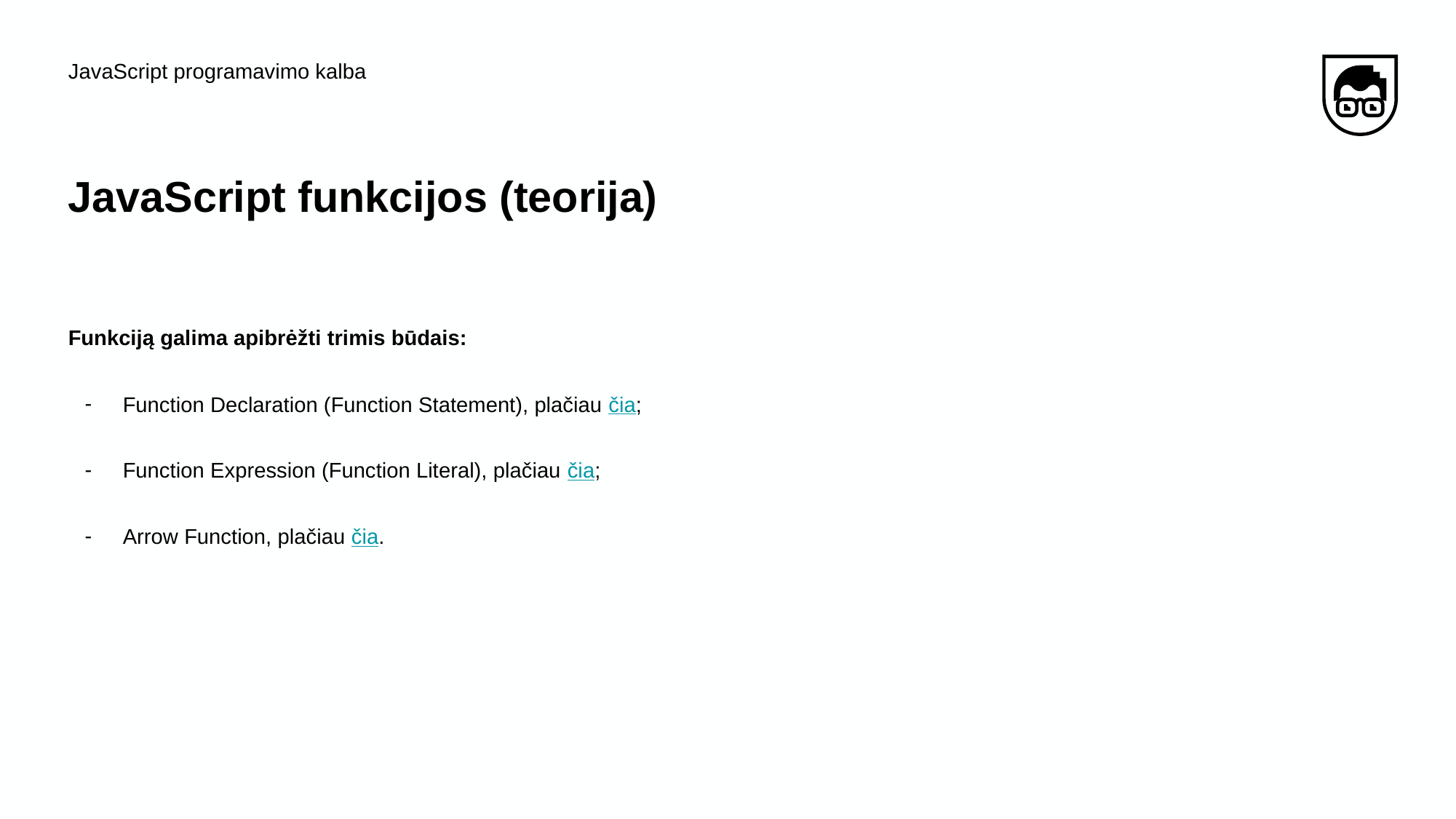

JavaScript programavimo kalba
# JavaScript funkcijos (teorija)
Funkciją galima apibrėžti trimis būdais:

Function Declaration (Function Statement), plačiau čia;

Function Expression (Function Literal), plačiau čia;

Arrow Function, plačiau čia.